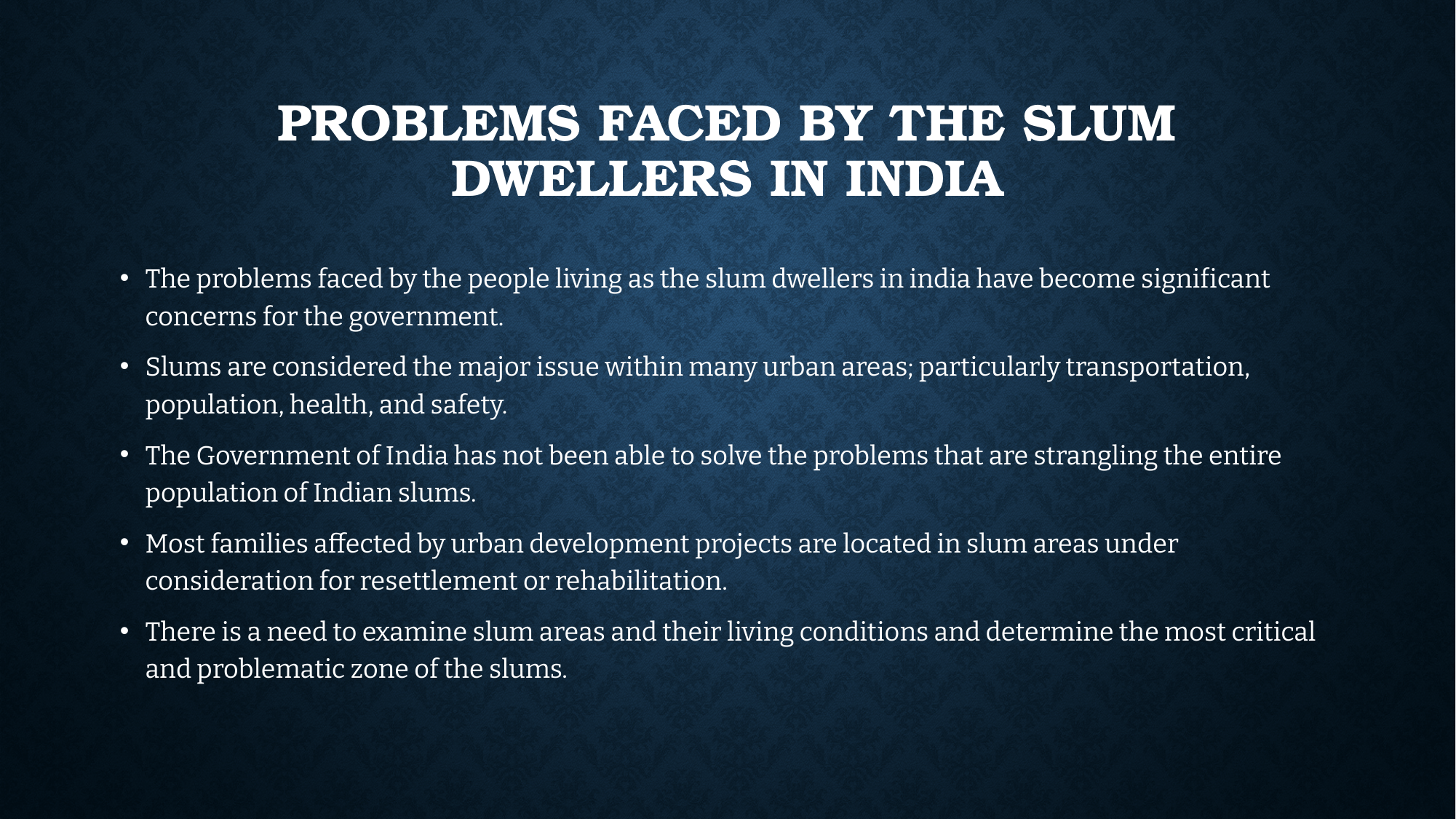

# Problems faced by the slum dwellers in india
The problems faced by the people living as the slum dwellers in india have become significant concerns for the government.
Slums are considered the major issue within many urban areas; particularly transportation, population, health, and safety.
The Government of India has not been able to solve the problems that are strangling the entire population of Indian slums.
Most families affected by urban development projects are located in slum areas under consideration for resettlement or rehabilitation.
There is a need to examine slum areas and their living conditions and determine the most critical and problematic zone of the slums.